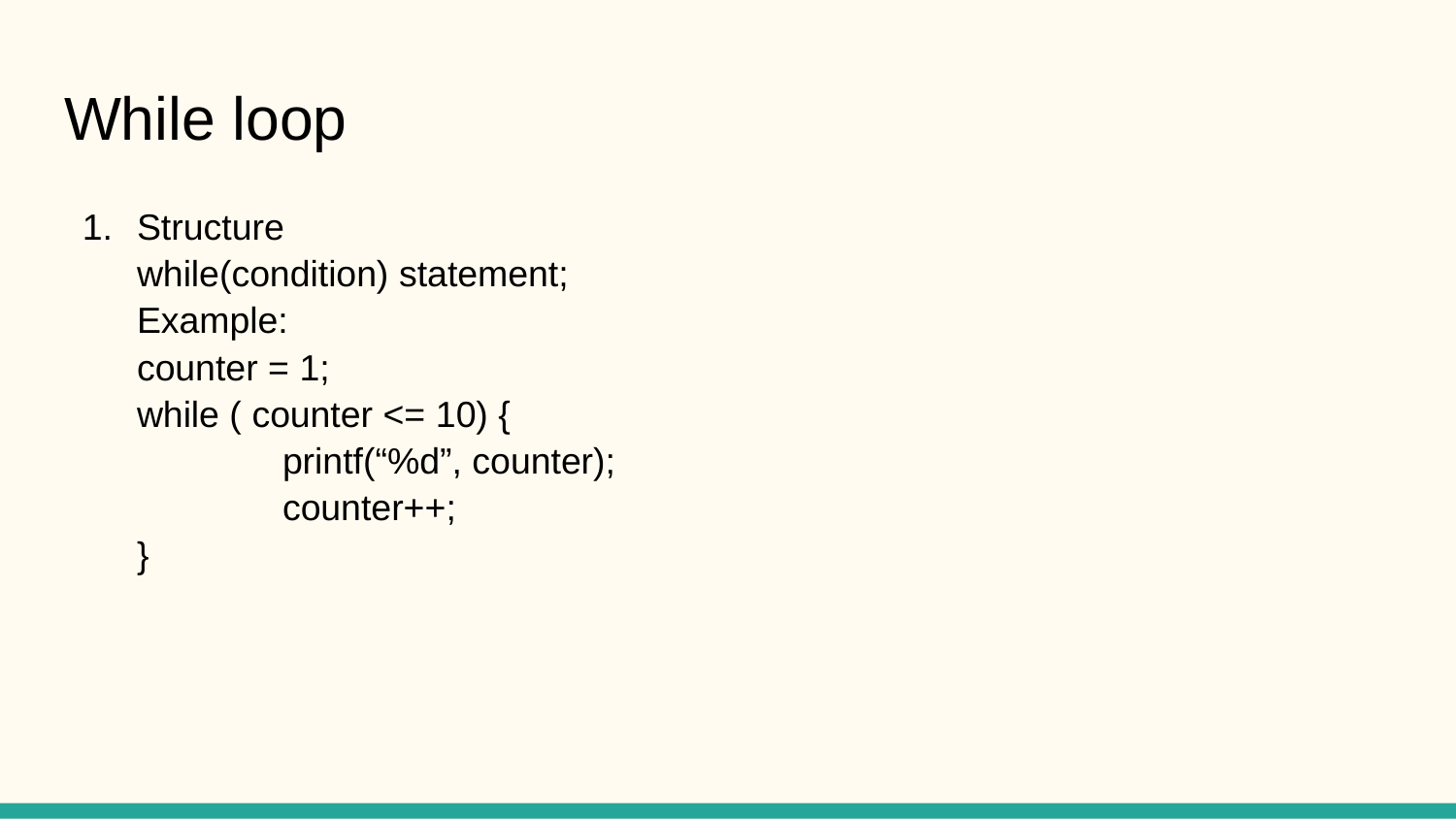

# While loop
Structure
while(condition) statement;
Example:
counter = 1;
while ( counter <= 10) {
	printf(“%d”, counter);
	counter++;
}